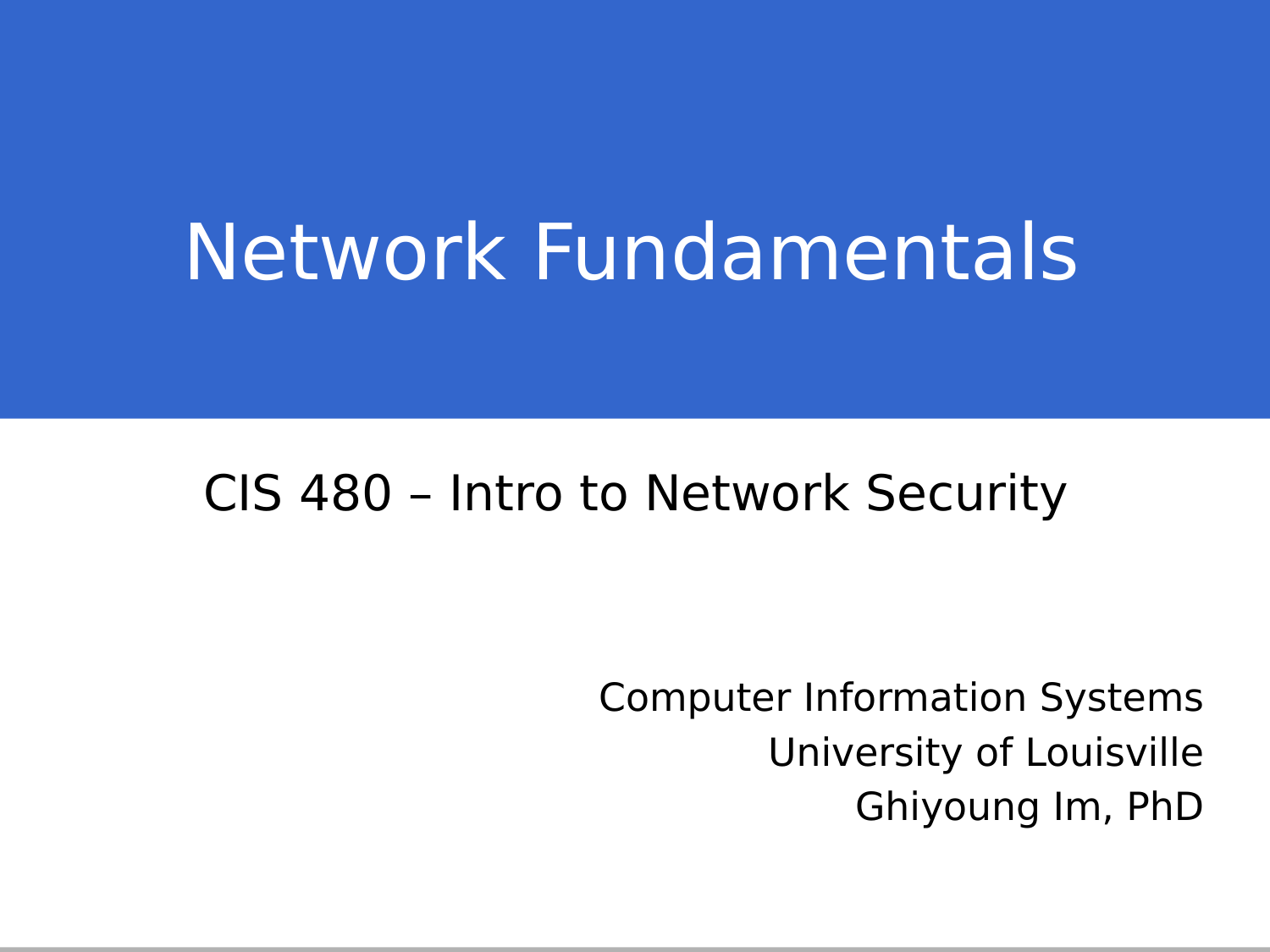

# Network Fundamentals
CIS 480 – Intro to Network Security
Computer Information Systems
University of Louisville
Ghiyoung Im, PhD